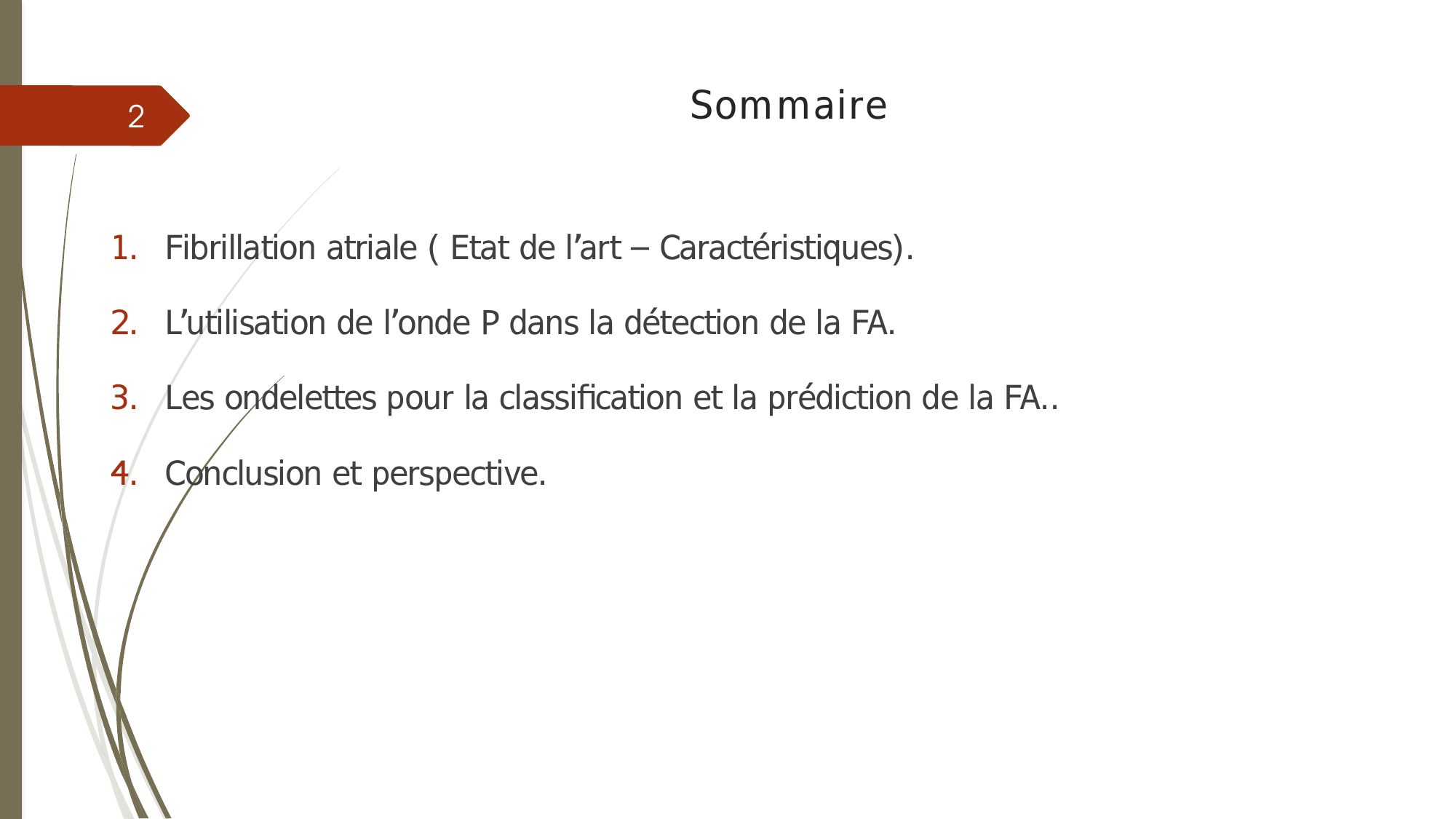

# Sommaire
2
Fibrillation atriale ( Etat de l’art – Caractéristiques).
L’utilisation de l’onde P dans la détection de la FA.
Les ondelettes pour la classification et la prédiction de la FA..
Conclusion et perspective.